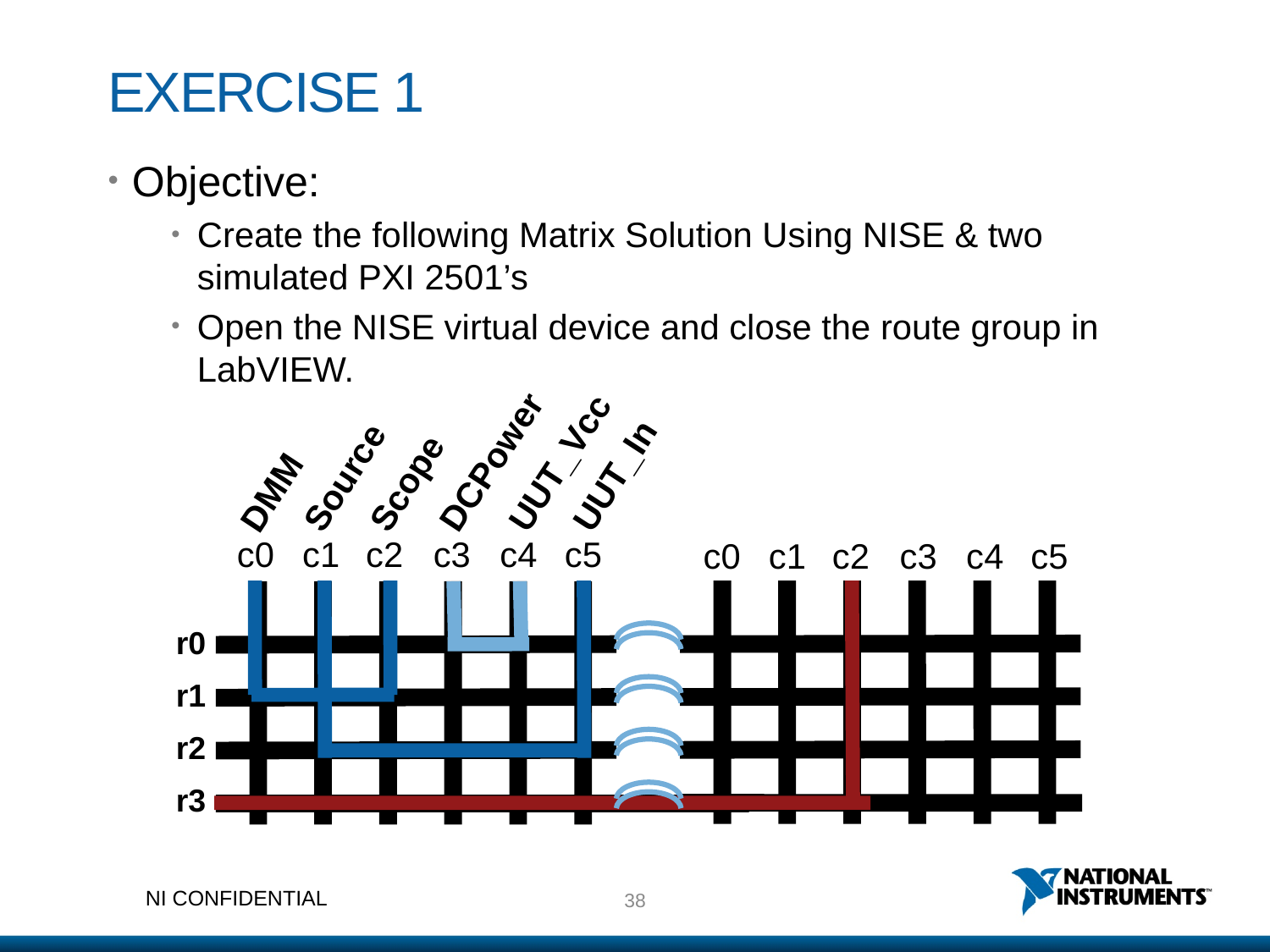

# EXERCISE 1
Objective:
Create the following Matrix Solution Using NISE & two simulated PXI 2501’s
Open the NISE virtual device and close the route group in LabVIEW.
DCPower
UUT_Vcc
UUT_In
Source
Scope
DMM
c0
c1
c2
c3
c4
c5
c0
c1
c2
c3
c4
c5

r0
r1
r2
r3